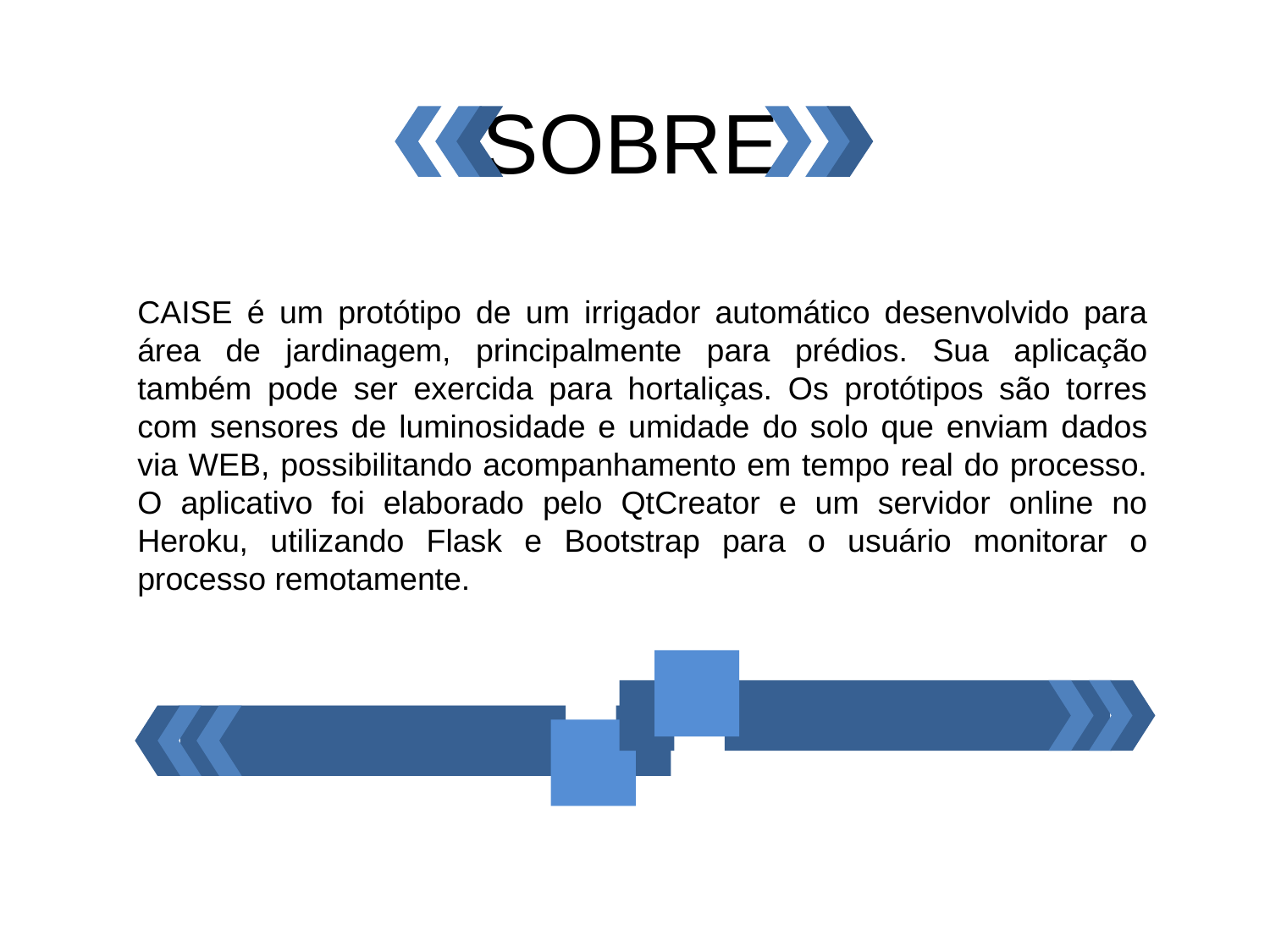

SOBRE

CAISE é um protótipo de um irrigador automático desenvolvido para área de jardinagem, principalmente para prédios. Sua aplicação também pode ser exercida para hortaliças. Os protótipos são torres com sensores de luminosidade e umidade do solo que enviam dados via WEB, possibilitando acompanhamento em tempo real do processo. O aplicativo foi elaborado pelo QtCreator e um servidor online no Heroku, utilizando Flask e Bootstrap para o usuário monitorar o processo remotamente.